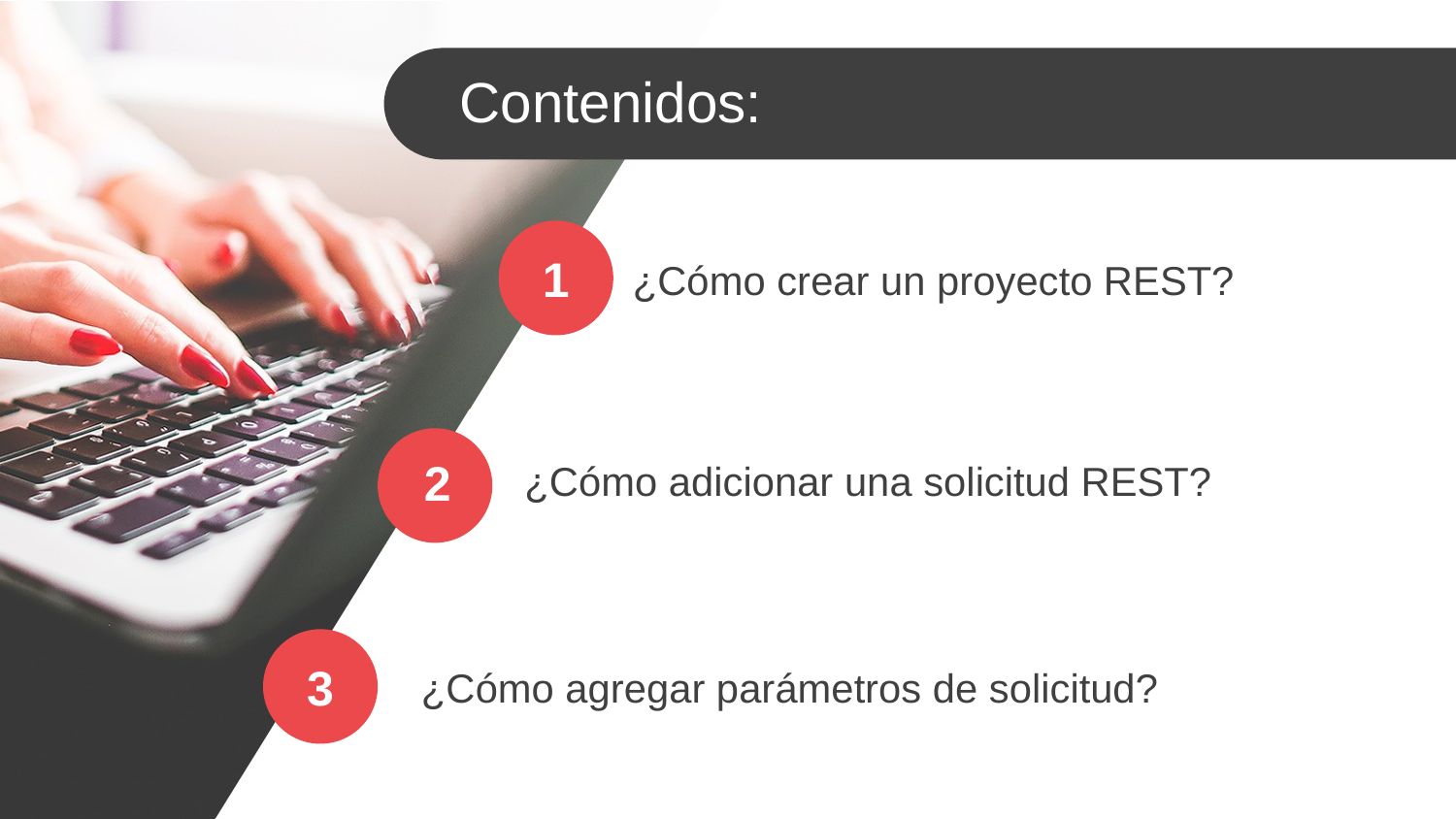

Contenidos:

1
¿Cómo crear un proyecto REST?

2
¿Cómo adicionar una solicitud REST?

3
¿Cómo agregar parámetros de solicitud?